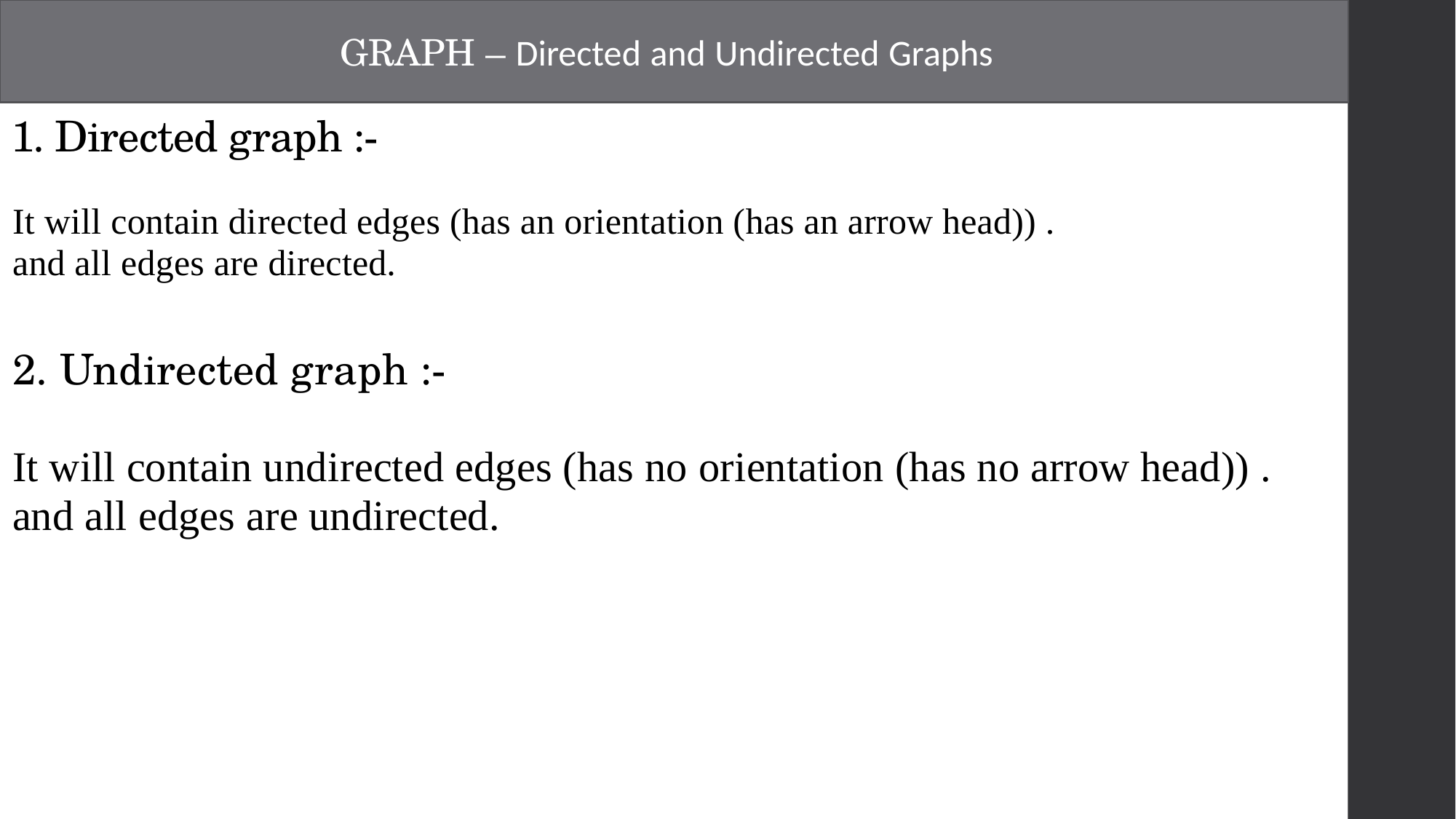

GRAPH – Directed and Undirected Graphs
# 1. Directed graph :-
It will contain directed edges (has an orientation (has an arrow head)) .
and all edges are directed.

2. Undirected graph :-

It will contain undirected edges (has no orientation (has no arrow head)) .
and all edges are undirected.